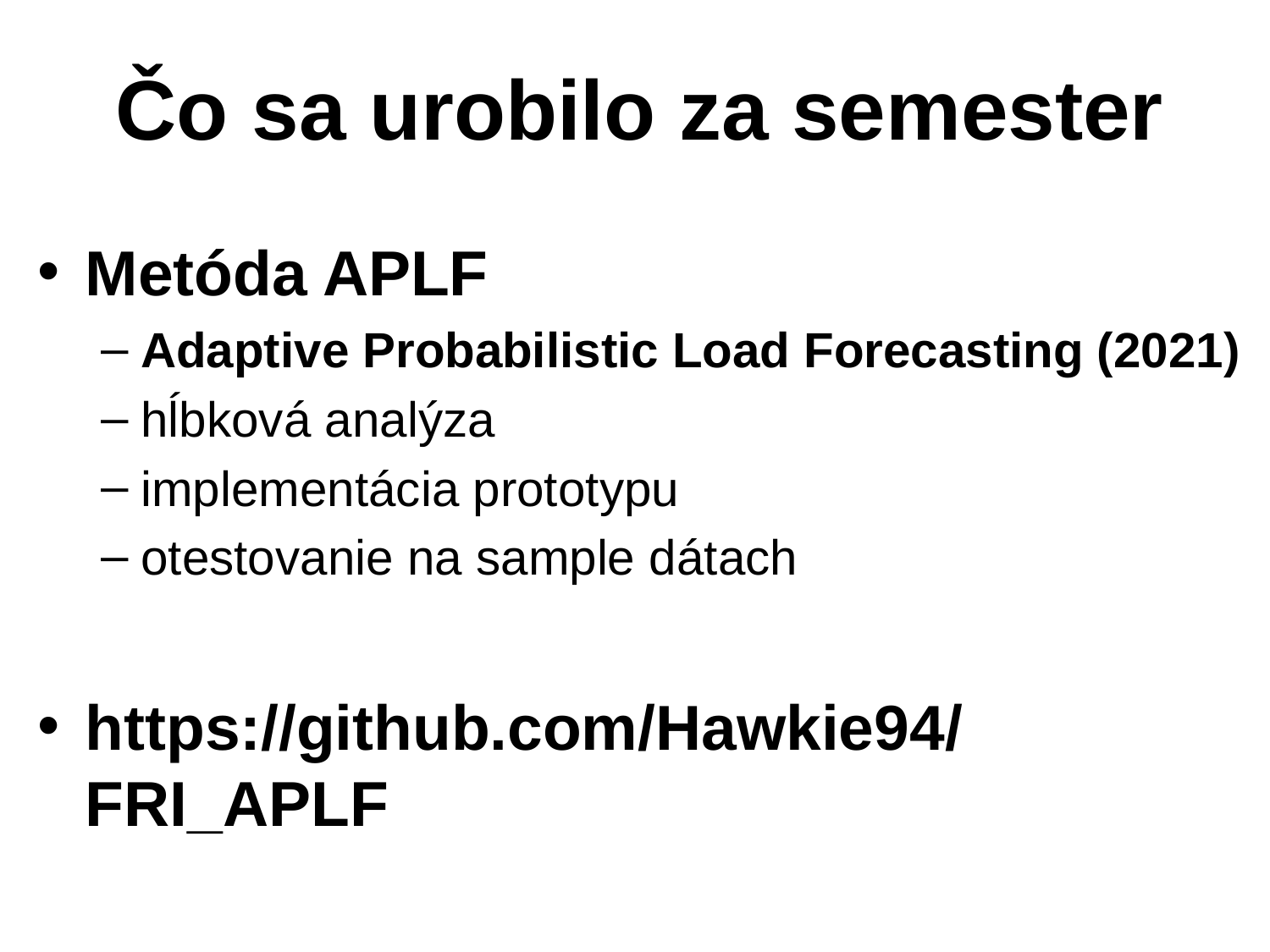

# Čo sa urobilo za semester
Metóda APLF
Adaptive Probabilistic Load Forecasting (2021)
hĺbková analýza
implementácia prototypu
otestovanie na sample dátach

https://github.com/Hawkie94/FRI_APLF